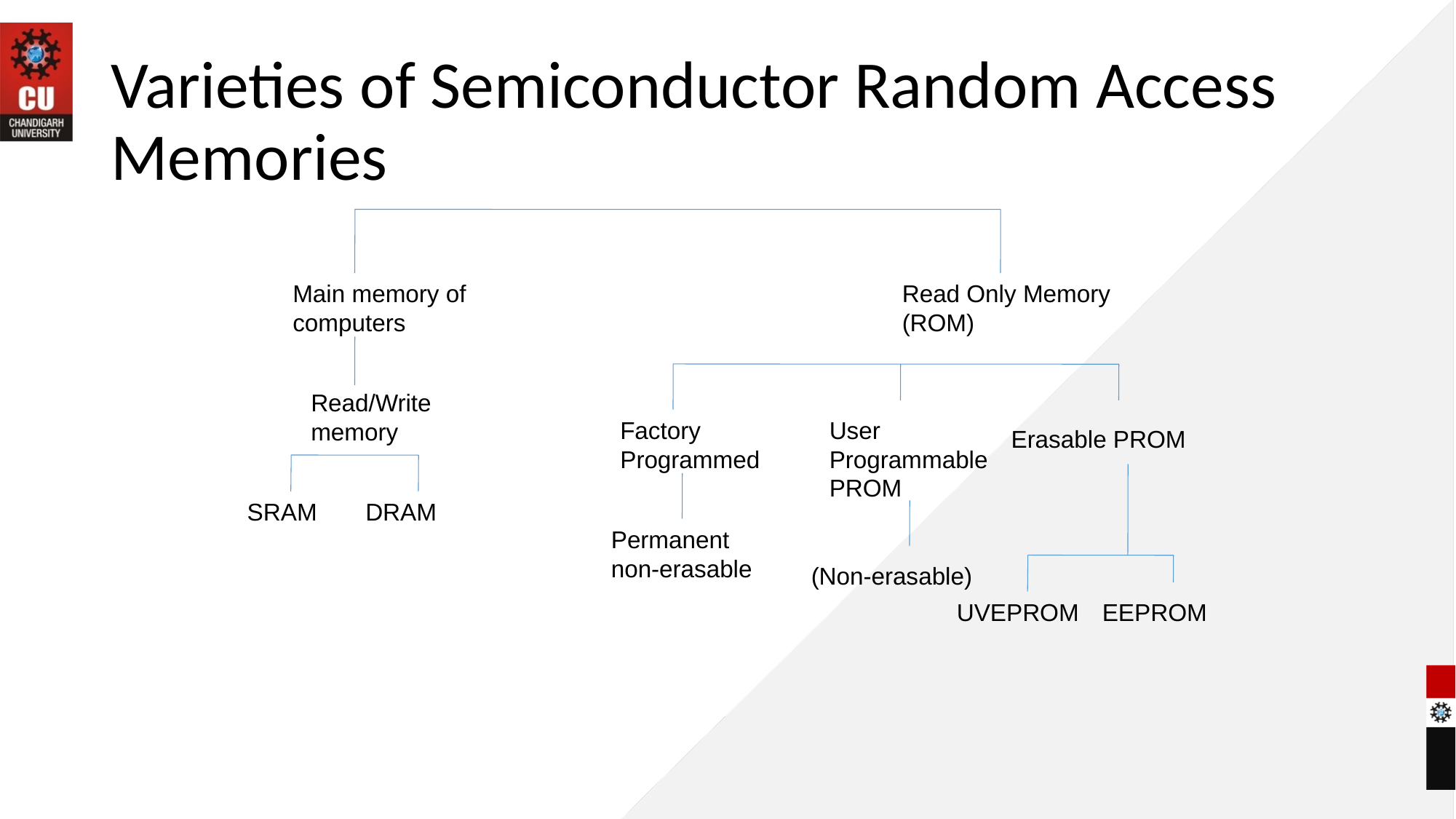

# Varieties of Semiconductor Random Access Memories
Main memory of computers
Read Only Memory (ROM)
Read/Write memory
Factory Programmed
User Programmable PROM
Erasable PROM
SRAM
DRAM
Permanent non-erasable
(Non-erasable)
UVEPROM
EEPROM